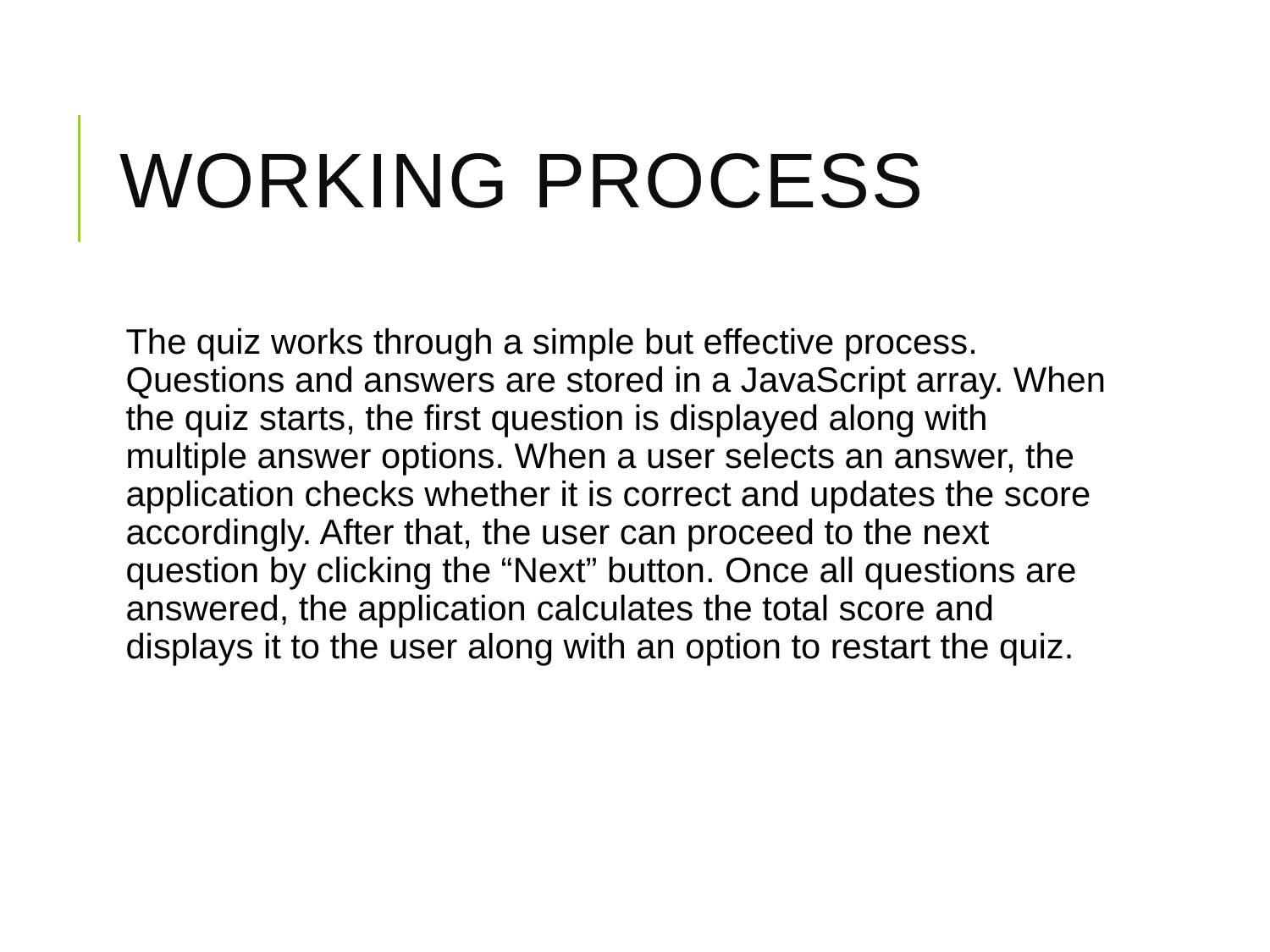

# Working Process
The quiz works through a simple but effective process. Questions and answers are stored in a JavaScript array. When the quiz starts, the first question is displayed along with multiple answer options. When a user selects an answer, the application checks whether it is correct and updates the score accordingly. After that, the user can proceed to the next question by clicking the “Next” button. Once all questions are answered, the application calculates the total score and displays it to the user along with an option to restart the quiz.